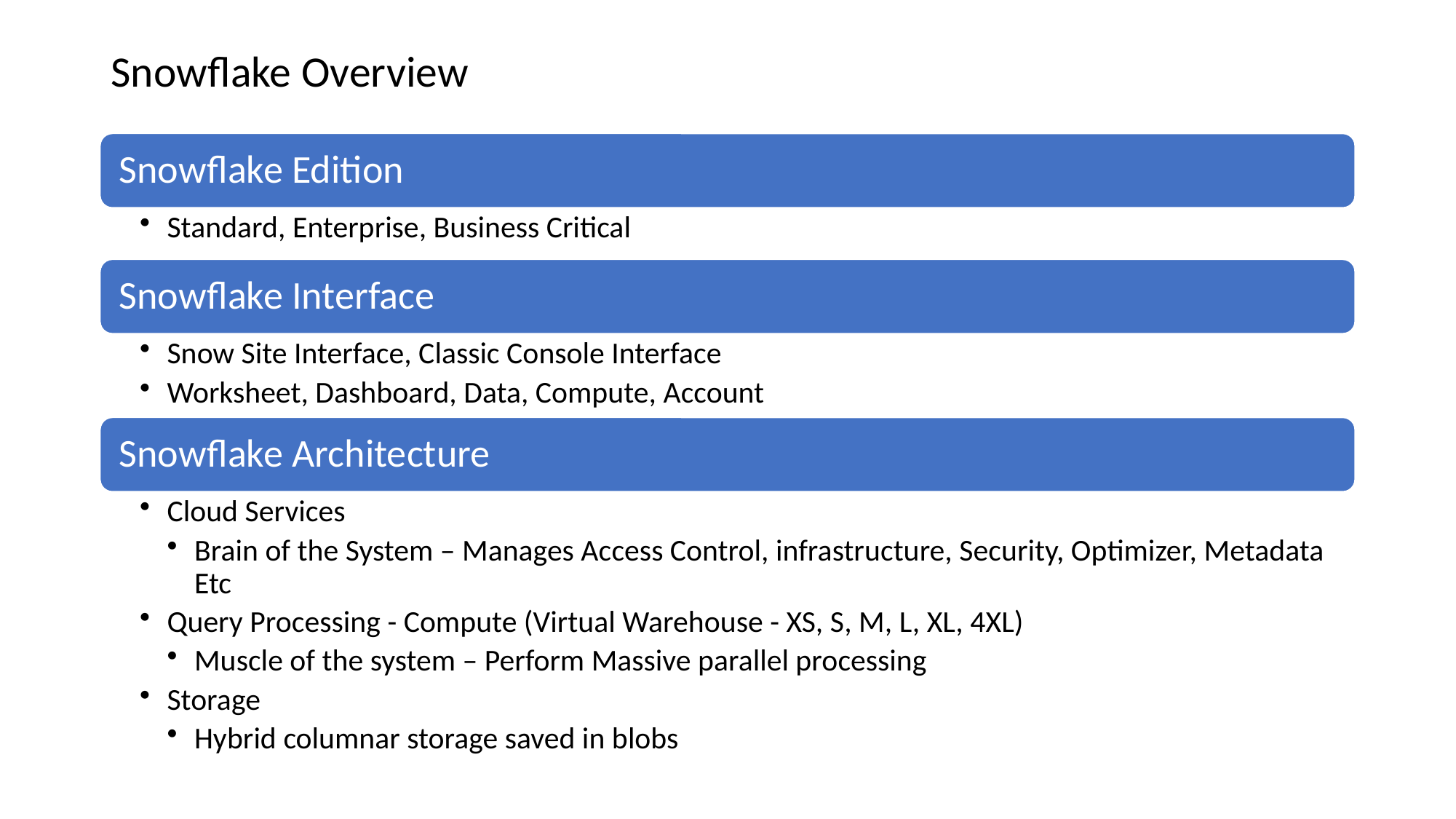

# Snowflake Overview
Snowflake Edition
Standard, Enterprise, Business Critical
Snowflake Interface
Snow Site Interface, Classic Console Interface
Worksheet, Dashboard, Data, Compute, Account
Snowflake Architecture
Cloud Services
Brain of the System – Manages Access Control, infrastructure, Security, Optimizer, Metadata Etc
Query Processing - Compute (Virtual Warehouse - XS, S, M, L, XL, 4XL)
Muscle of the system – Perform Massive parallel processing
Storage
Hybrid columnar storage saved in blobs